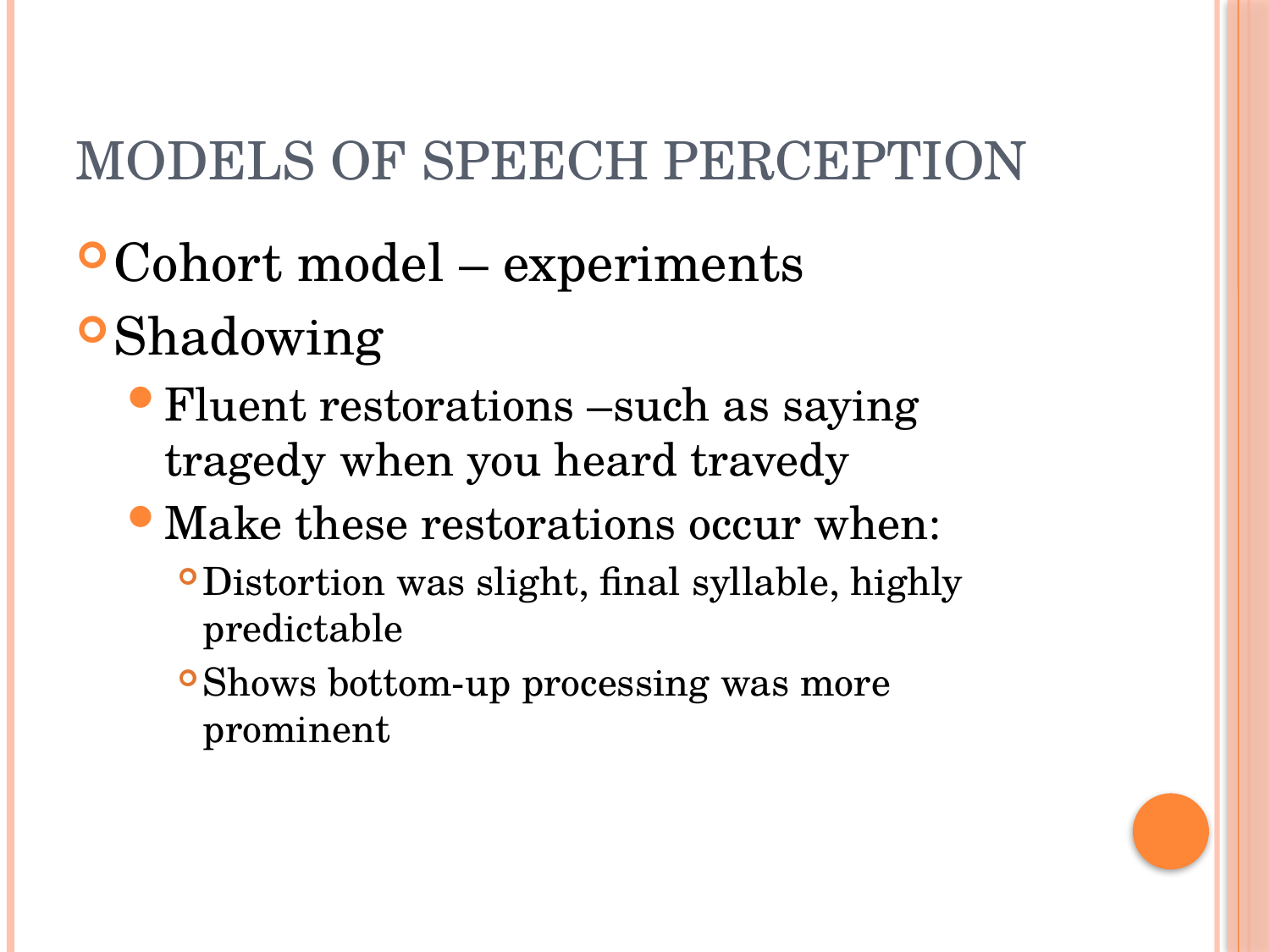

# Models of Speech Perception
Cohort model – experiments
Shadowing
Fluent restorations –such as saying tragedy when you heard travedy
Make these restorations occur when:
Distortion was slight, final syllable, highly predictable
Shows bottom-up processing was more prominent